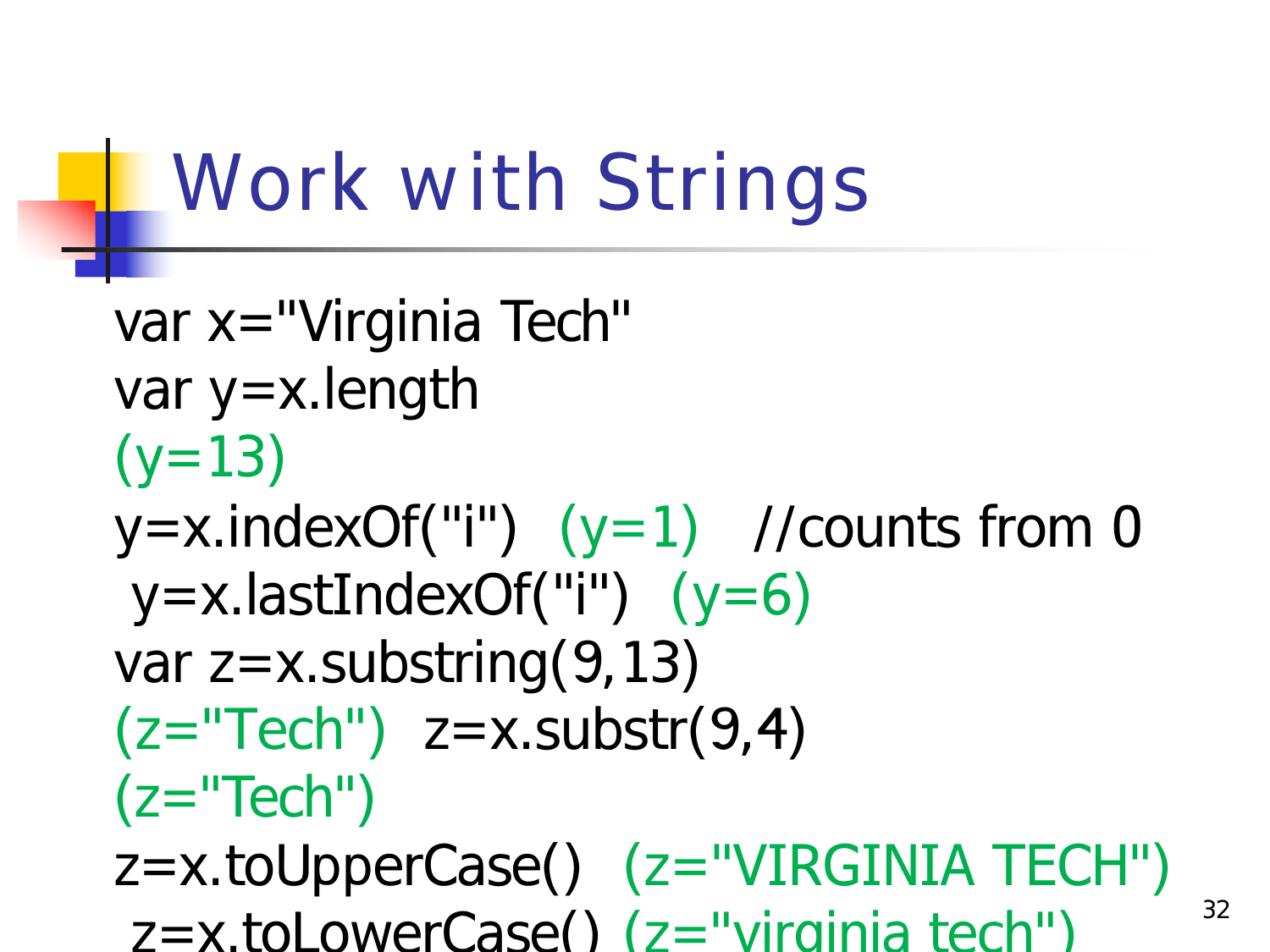

# Work with Strings
var x="Virginia Tech"  var y=x.length	(y=13)
y=x.indexOf("i")	(y=1)	//counts from 0  y=x.lastIndexOf("i")	(y=6)
var z=x.substring(9,13)	(z="Tech")  z=x.substr(9,4)	(z="Tech")
z=x.toUpperCase()	(z="VIRGINIA TECH")  z=x.toLowerCase()	(z="virginia tech")  Link to other string methods
32